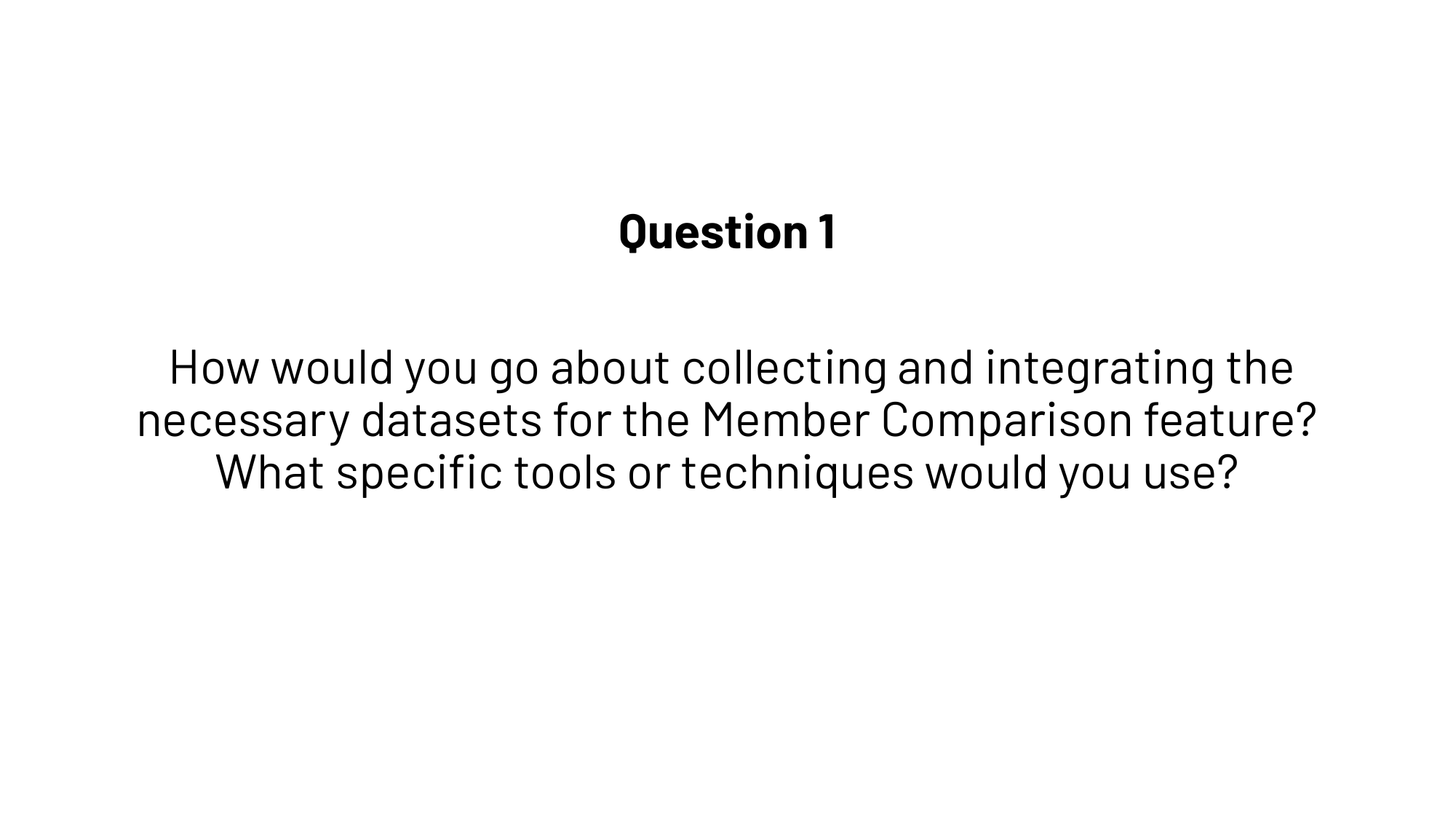

Question 1

 How would you go about collecting and integrating the necessary datasets for the Member Comparison feature? What specific tools or techniques would you use?